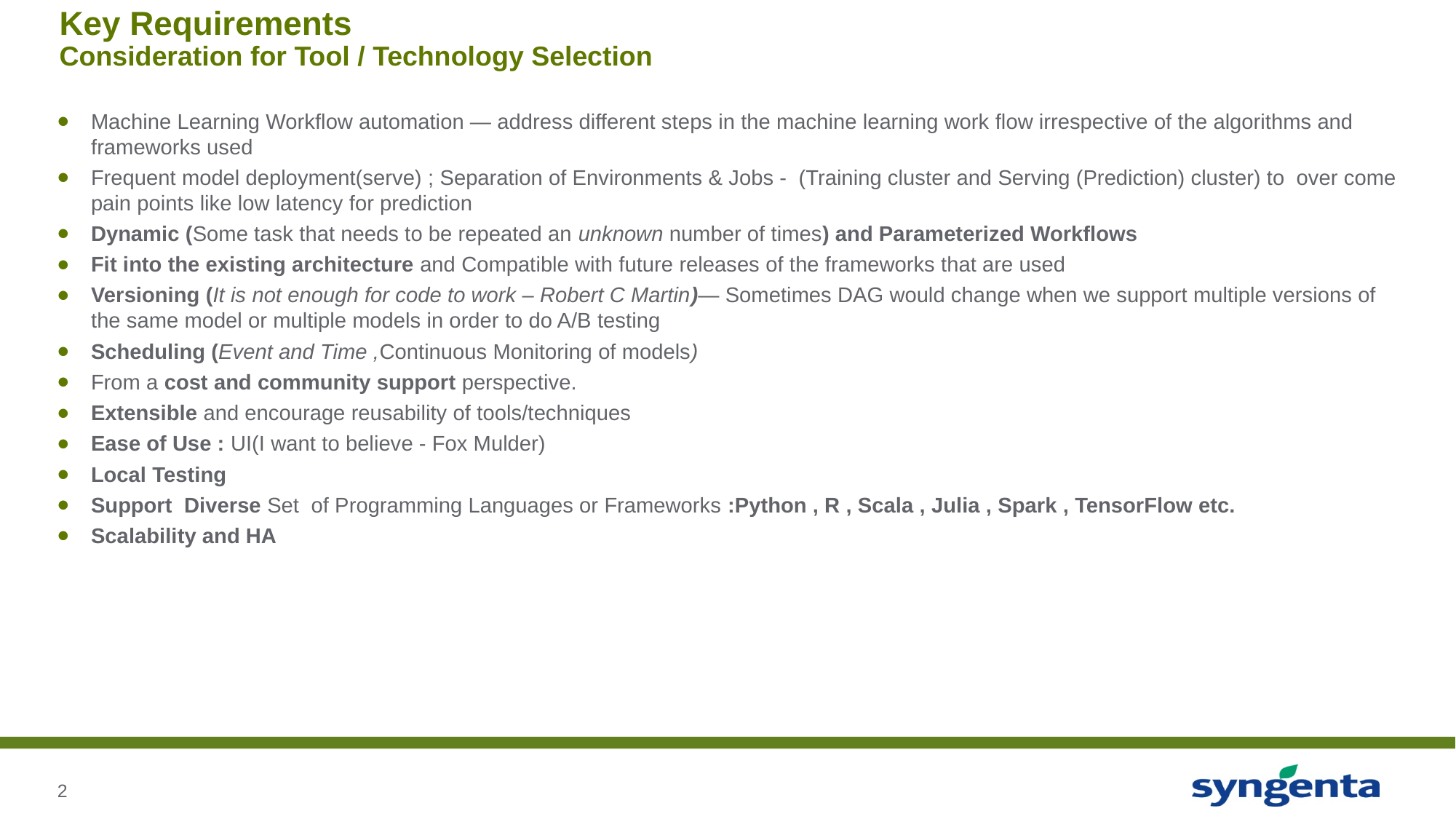

# Key Requirements Consideration for Tool / Technology Selection
Machine Learning Workflow automation — address different steps in the machine learning work flow irrespective of the algorithms and frameworks used
Frequent model deployment(serve) ; Separation of Environments & Jobs -  (Training cluster and Serving (Prediction) cluster) to  over come pain points like low latency for prediction
Dynamic (Some task that needs to be repeated an unknown number of times) and Parameterized Workflows
Fit into the existing architecture and Compatible with future releases of the frameworks that are used
Versioning (It is not enough for code to work – Robert C Martin)— Sometimes DAG would change when we support multiple versions of the same model or multiple models in order to do A/B testing
Scheduling (Event and Time ,Continuous Monitoring of models)
From a cost and community support perspective.
Extensible and encourage reusability of tools/techniques
Ease of Use : UI(I want to believe - Fox Mulder)
Local Testing
Support  Diverse Set  of Programming Languages or Frameworks :Python , R , Scala , Julia , Spark , TensorFlow etc.
Scalability and HA